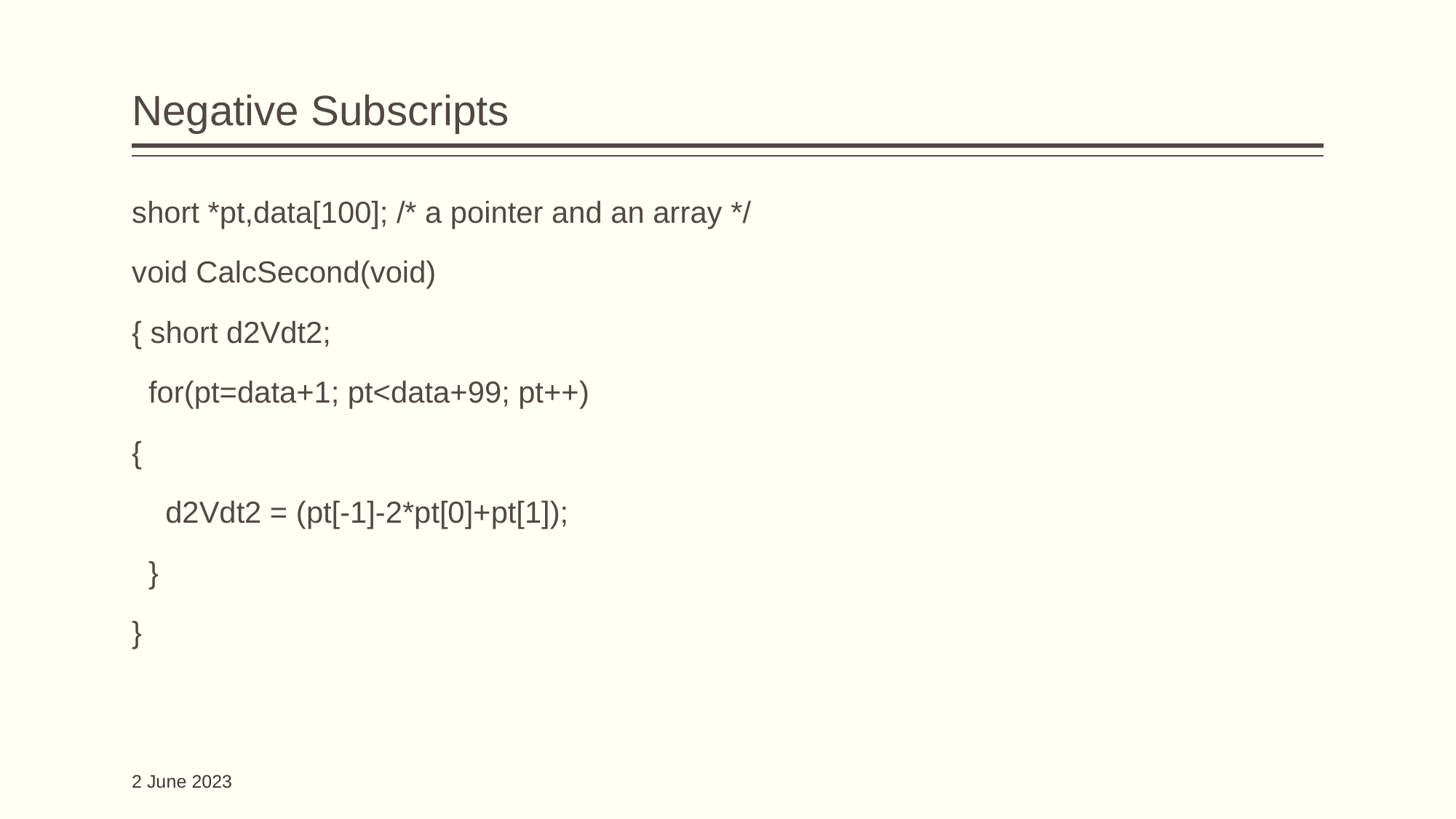

# Negative Subscripts
short *pt,data[100]; /* a pointer and an array */
void CalcSecond(void)
{ short d2Vdt2;
  for(pt=data+1; pt<data+99; pt++)
{
    d2Vdt2 = (pt[-1]-2*pt[0]+pt[1]);
  }
}
2 June 2023